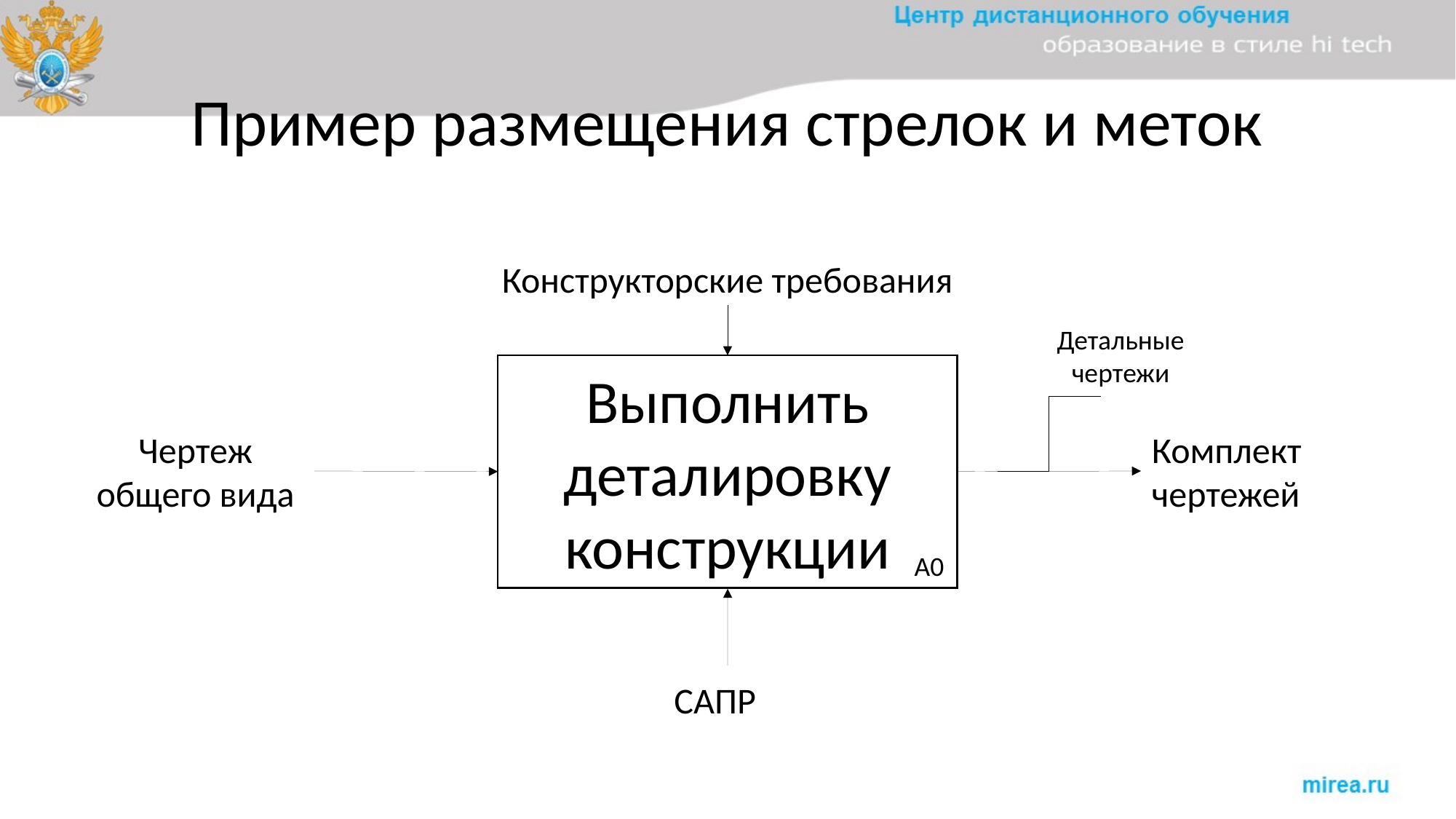

# Пример размещения стрелок и меток
Конструкторские требования
Детальные
чертежи
Выполнить деталировку конструкции
Чертеж общего вида
Комплект чертежей
А0
САПР